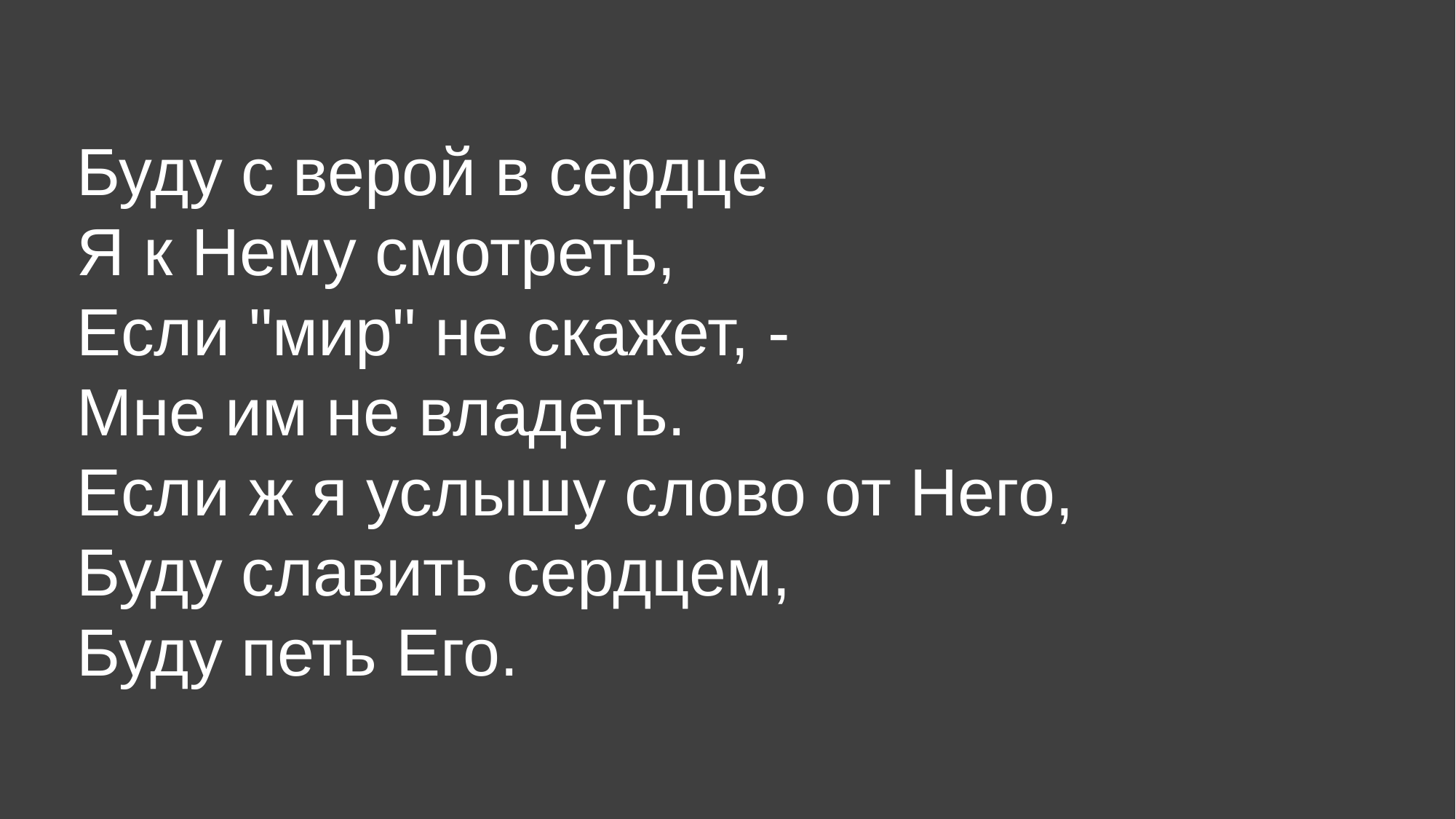

Буду с верой в сердце
Я к Нему смотреть,
Если "мир" не скажет, -
Мне им не владеть.
Если ж я услышу слово от Него,
Буду славить сердцем,
Буду петь Его.